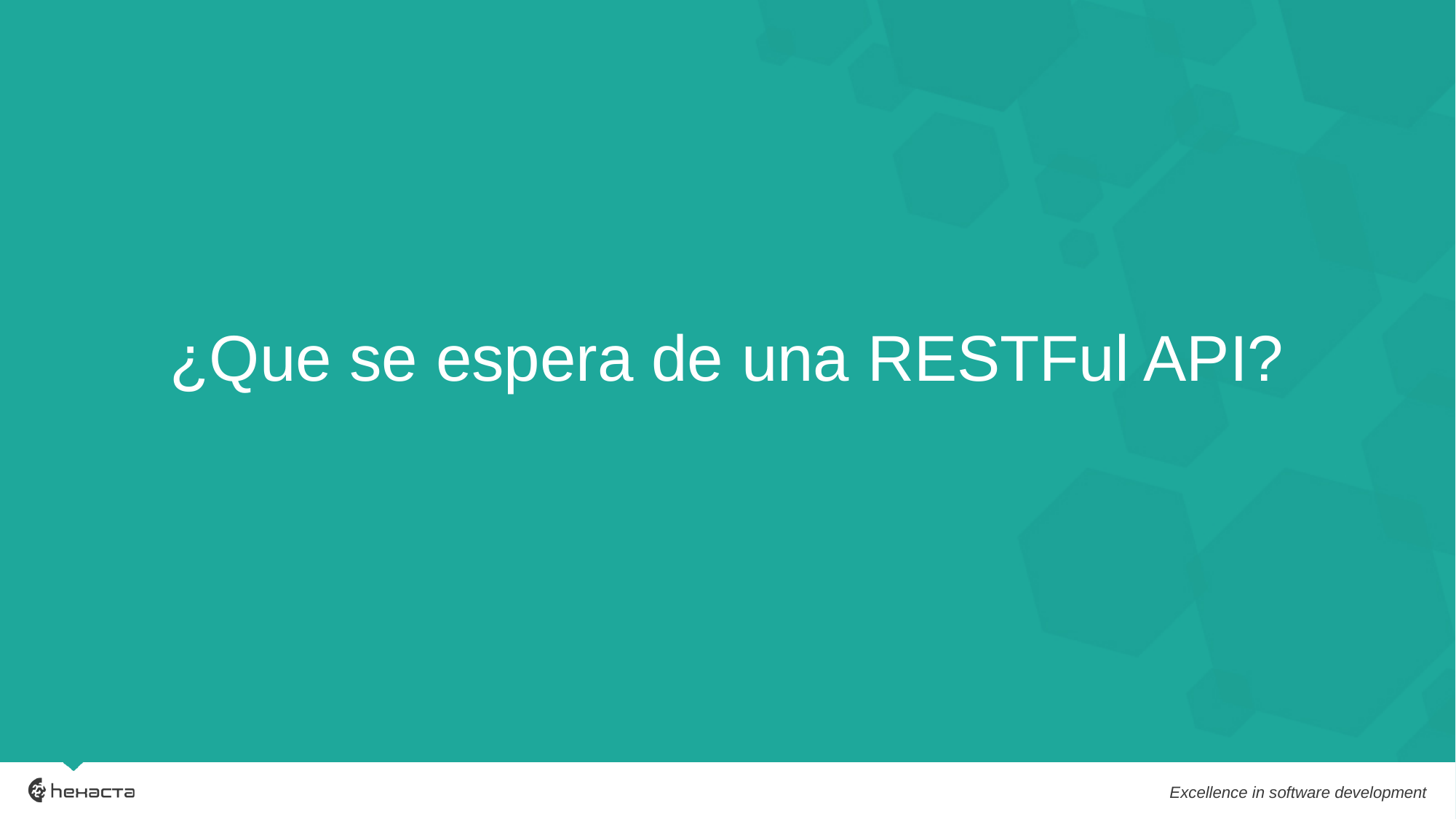

# ¿Que se espera de una RESTFul API?